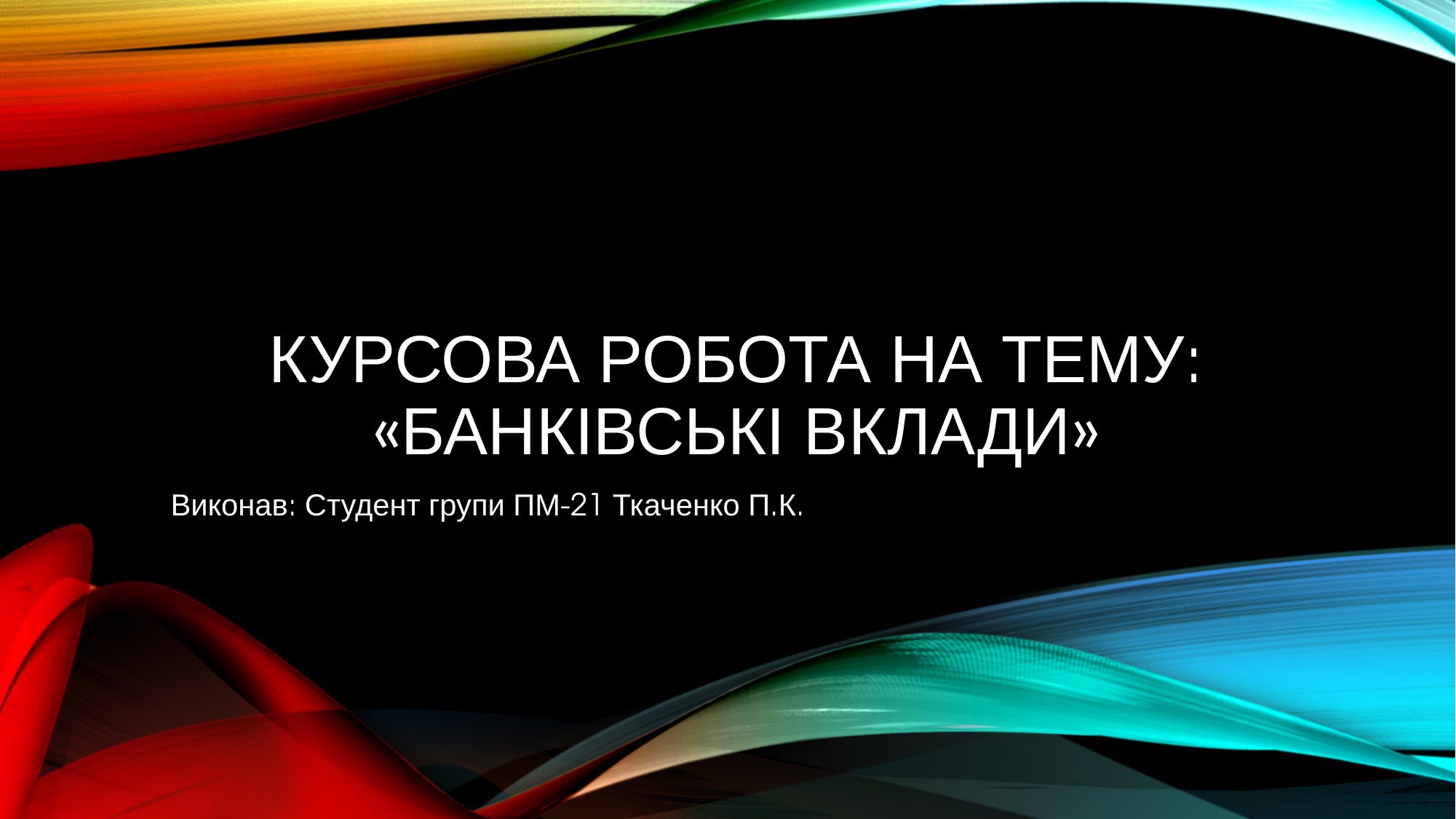

# КУРСОВА РОБОТА НА ТЕМУ: «Банківські вклади»
Виконав: Студент групи ПМ-21 Ткаченко П.К.